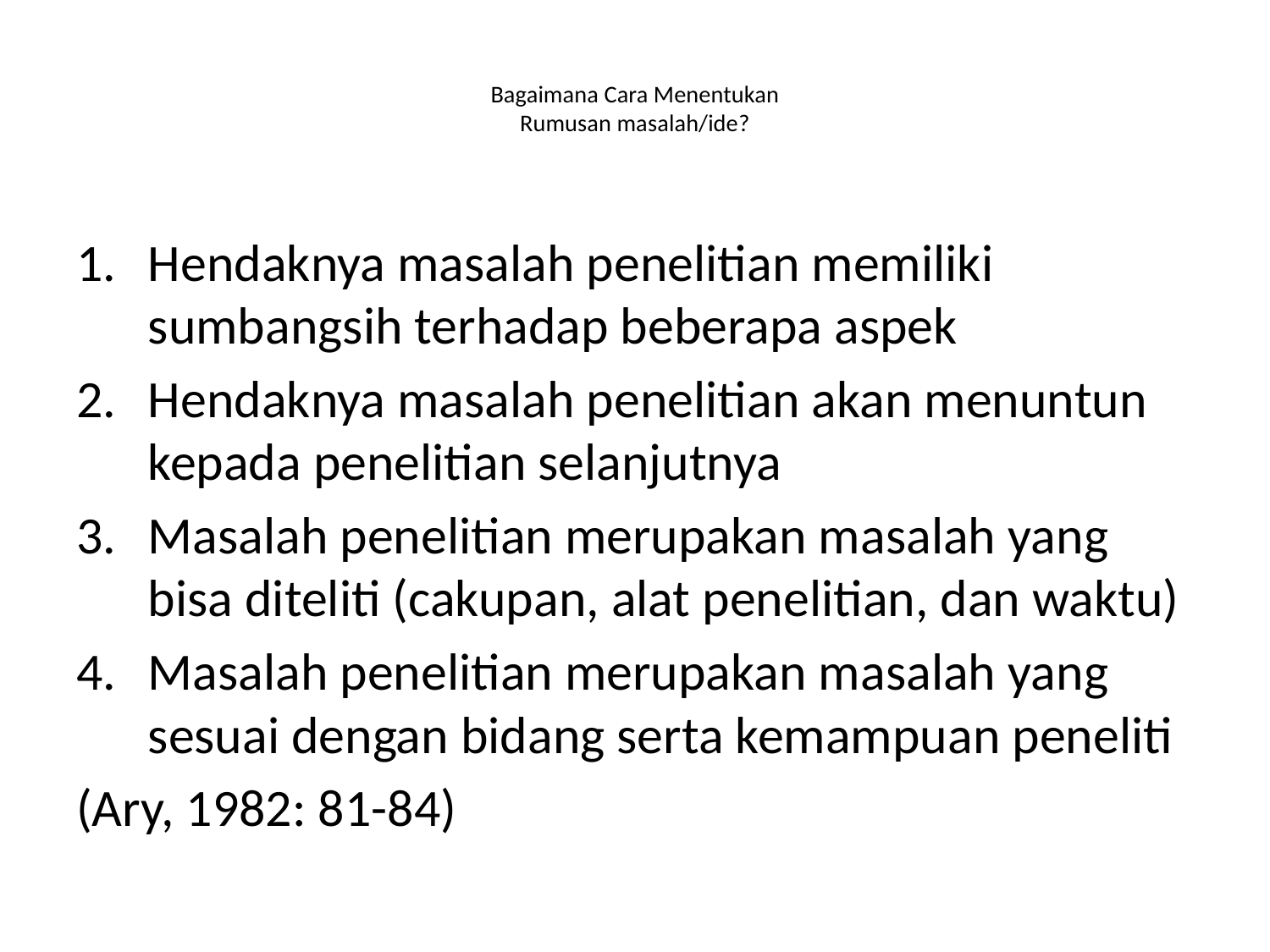

# Bagaimana Cara Menentukan Rumusan masalah/ide?
Hendaknya masalah penelitian memiliki sumbangsih terhadap beberapa aspek
Hendaknya masalah penelitian akan menuntun kepada penelitian selanjutnya
Masalah penelitian merupakan masalah yang bisa diteliti (cakupan, alat penelitian, dan waktu)
Masalah penelitian merupakan masalah yang sesuai dengan bidang serta kemampuan peneliti
(Ary, 1982: 81-84)